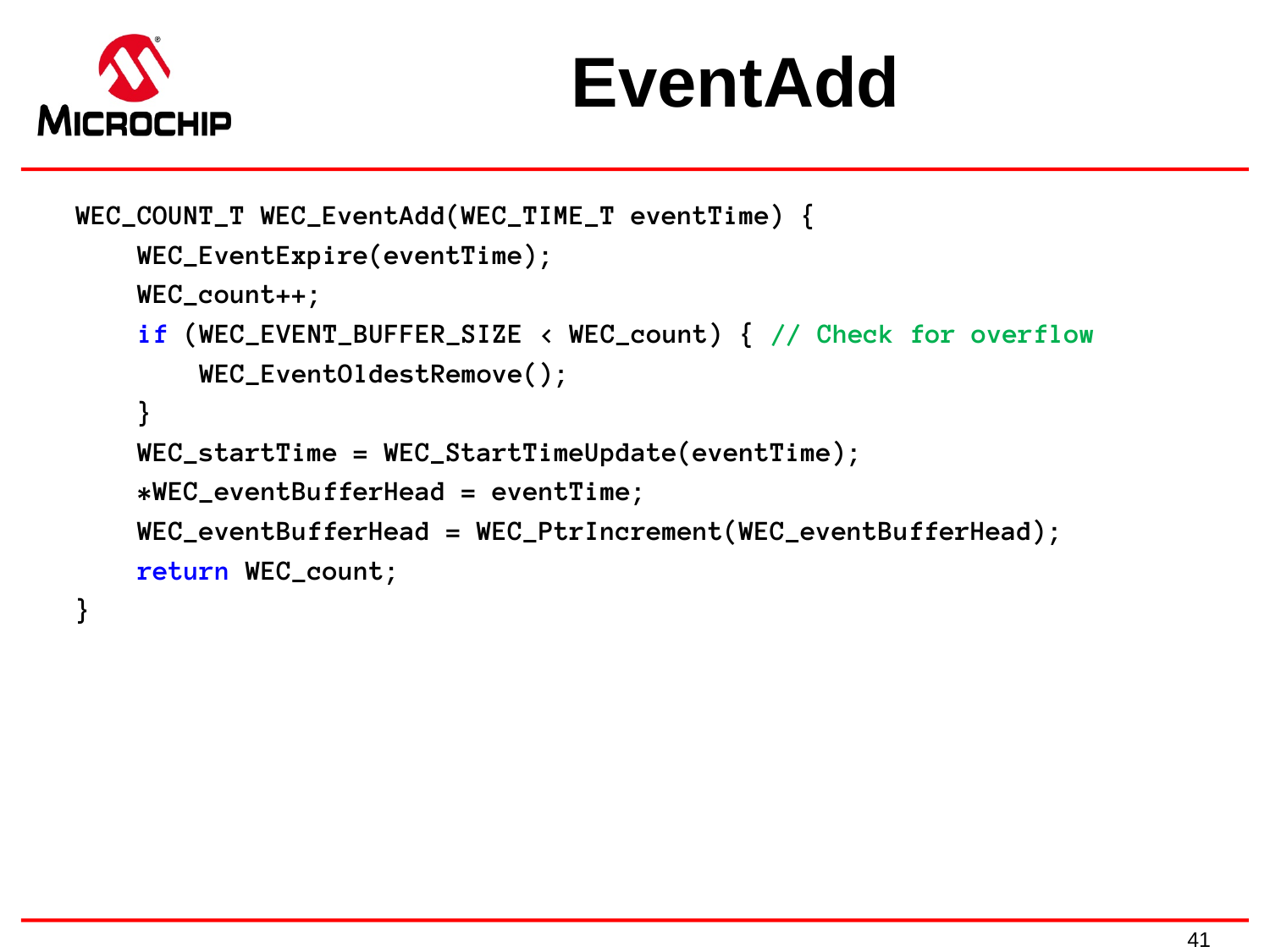

# EventAdd
WEC_COUNT_T WEC_EventAdd(WEC_TIME_T eventTime) {
    WEC_EventExpire(eventTime);
    WEC_count++;
    if (WEC_EVENT_BUFFER_SIZE < WEC_count) { // Check for overflow
        WEC_EventOldestRemove();
    }
    WEC_startTime = WEC_StartTimeUpdate(eventTime);
    *WEC_eventBufferHead = eventTime;
    WEC_eventBufferHead = WEC_PtrIncrement(WEC_eventBufferHead);
    return WEC_count;
}